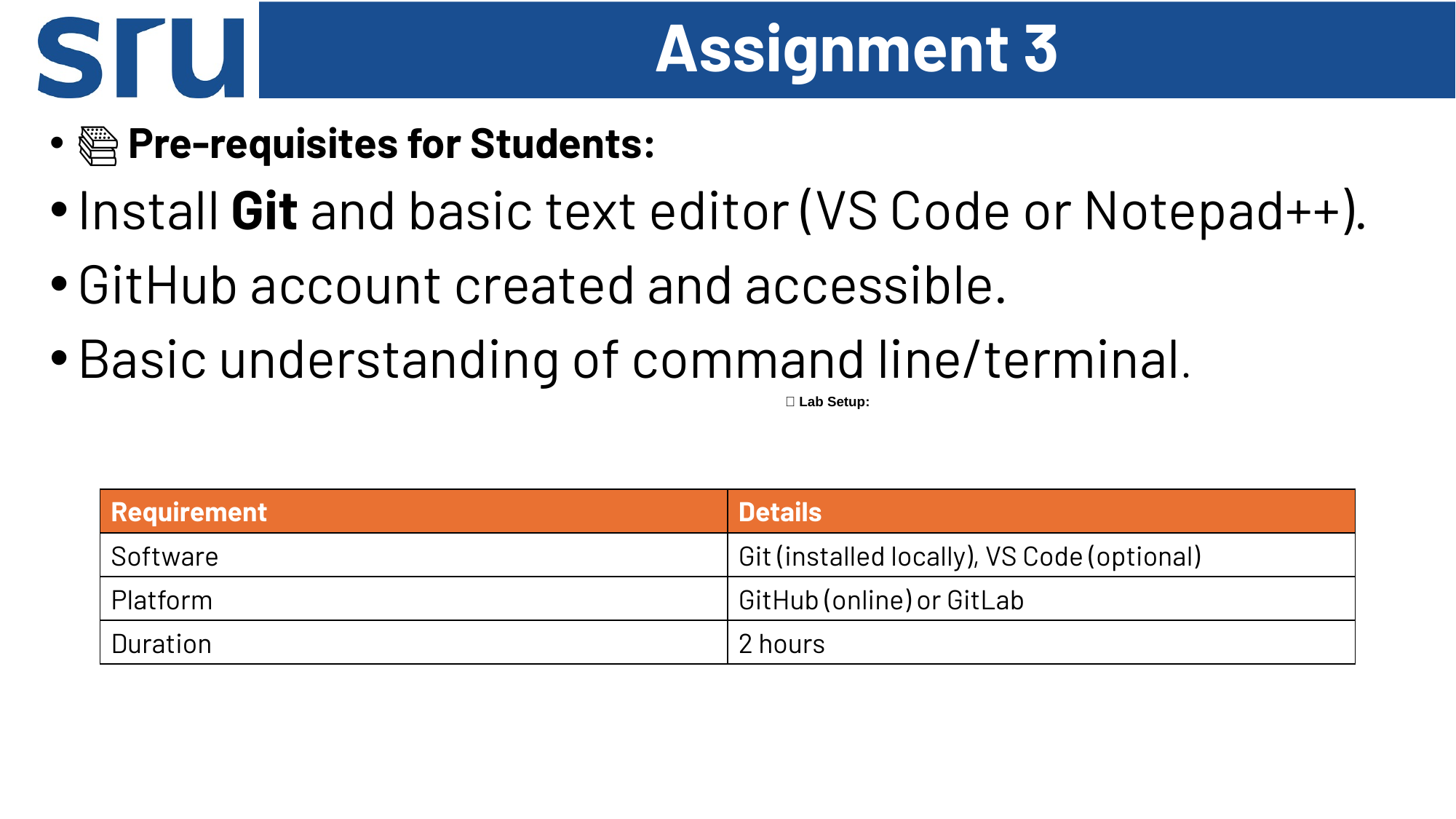

# Assignment 3
📚 Pre-requisites for Students:
Install Git and basic text editor (VS Code or Notepad++).
GitHub account created and accessible.
Basic understanding of command line/terminal.

🧪 Lab Setup:

| Requirement | Details |
| --- | --- |
| Software | Git (installed locally), VS Code (optional) |
| Platform | GitHub (online) or GitLab |
| Duration | 2 hours |